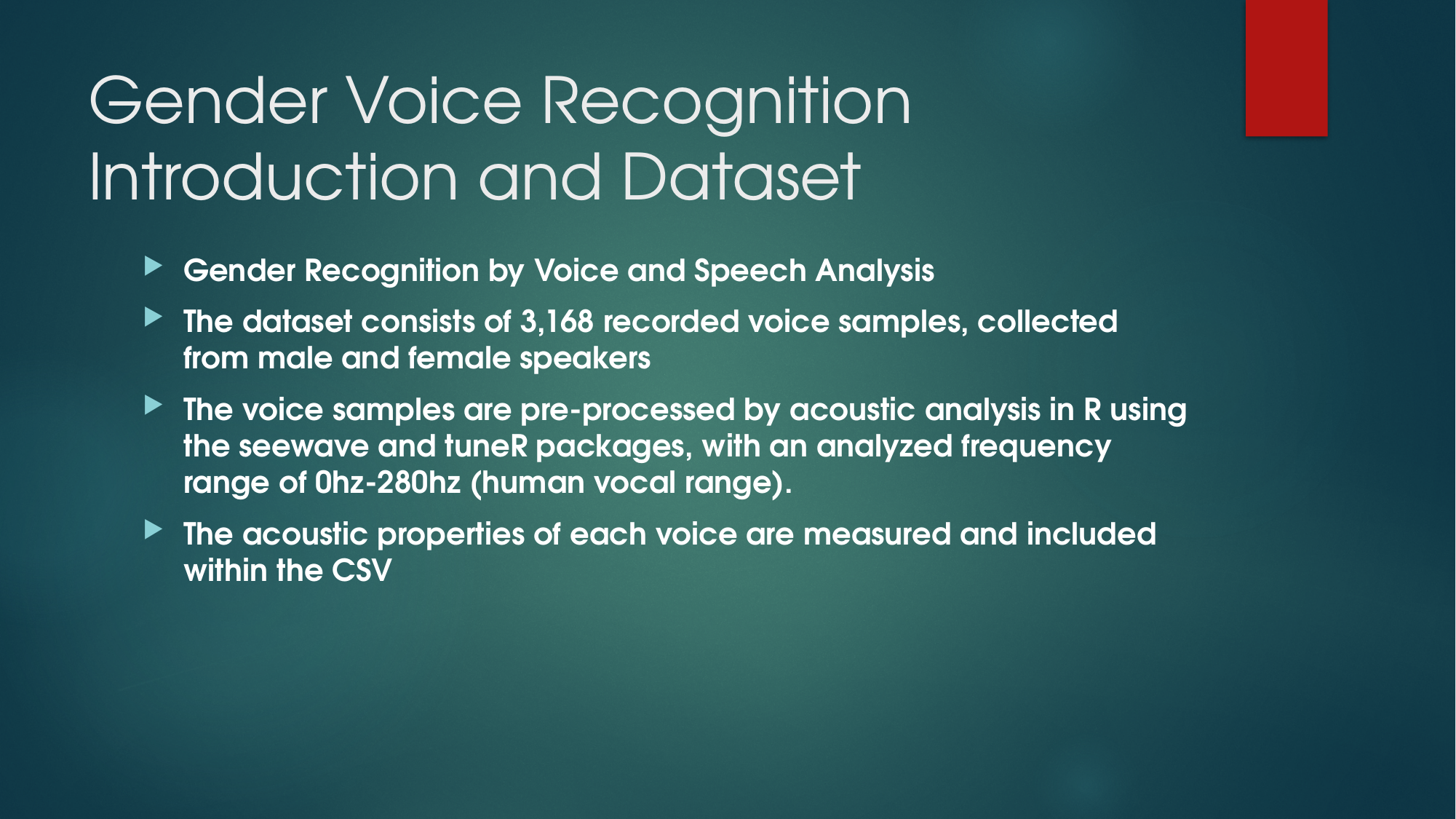

# Gender Voice Recognition Introduction and Dataset
Gender Recognition by Voice and Speech Analysis
The dataset consists of 3,168 recorded voice samples, collected from male and female speakers
The voice samples are pre-processed by acoustic analysis in R using the seewave and tuneR packages, with an analyzed frequency range of 0hz-280hz (human vocal range).
The acoustic properties of each voice are measured and included within the CSV